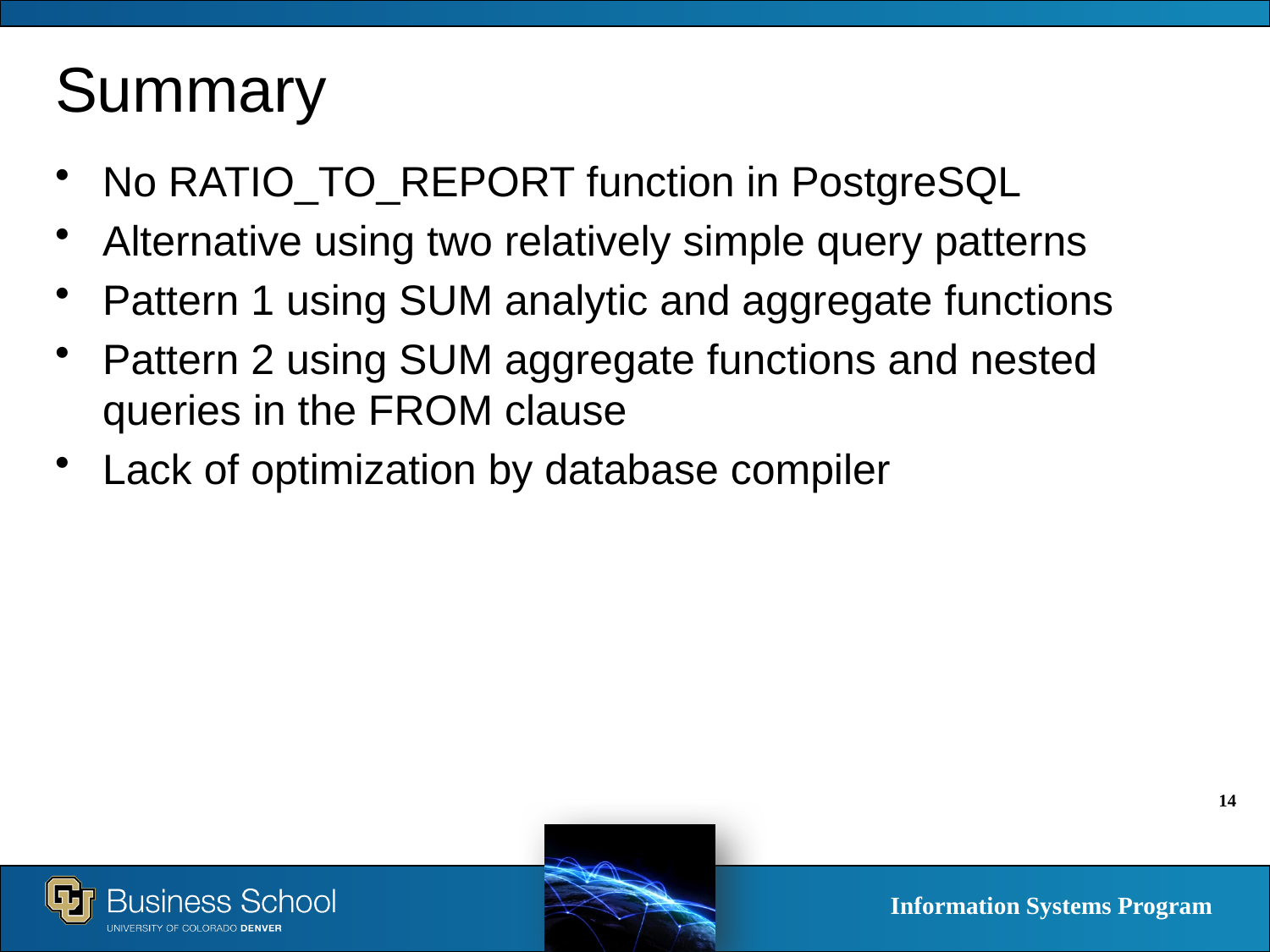

# Summary
No RATIO_TO_REPORT function in PostgreSQL
Alternative using two relatively simple query patterns
Pattern 1 using SUM analytic and aggregate functions
Pattern 2 using SUM aggregate functions and nested queries in the FROM clause
Lack of optimization by database compiler